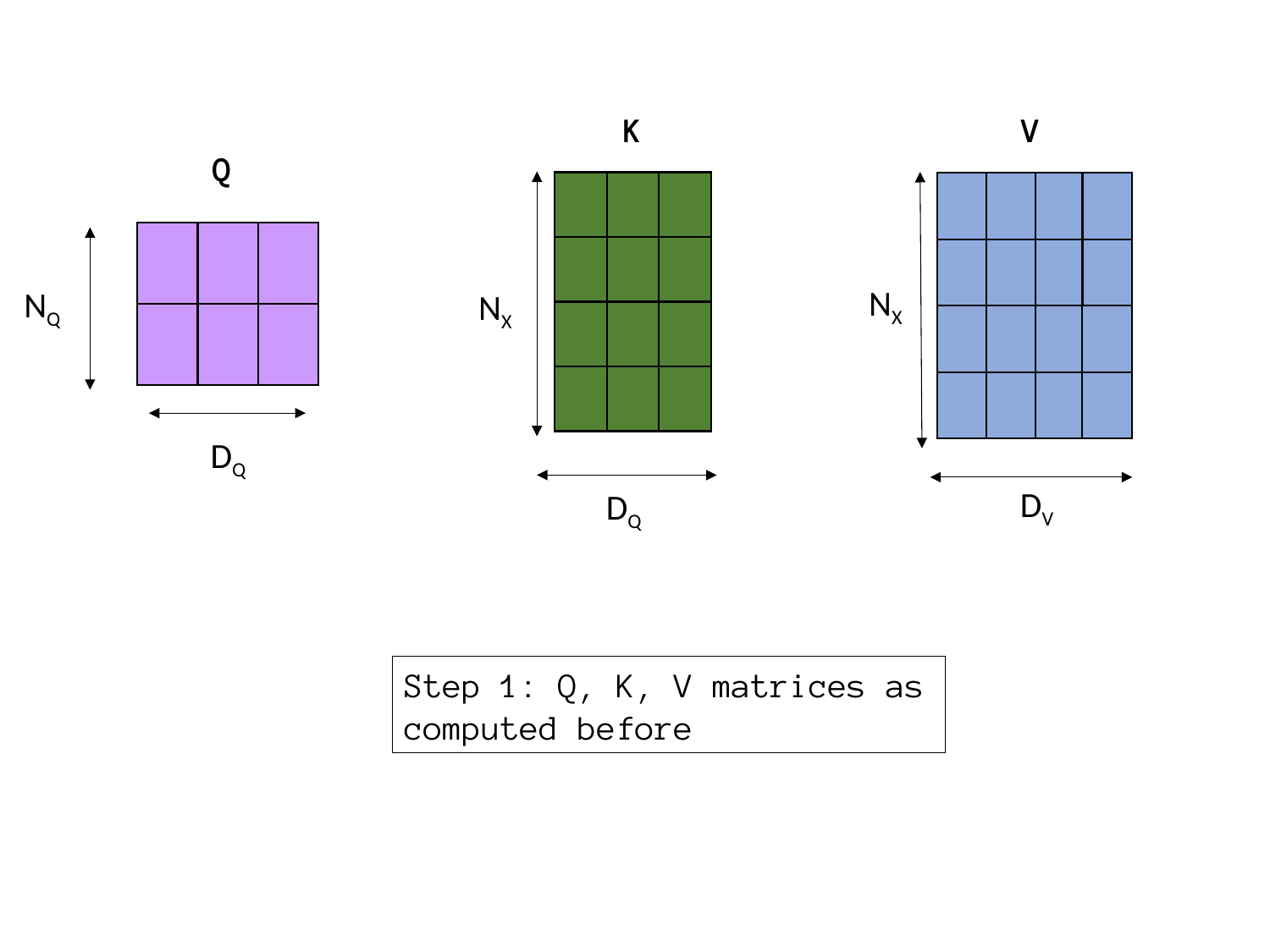

V

NX

DV

K

NX

DQ
Q

NQ

DQ
Step 1: Q, K, V matrices as computed before